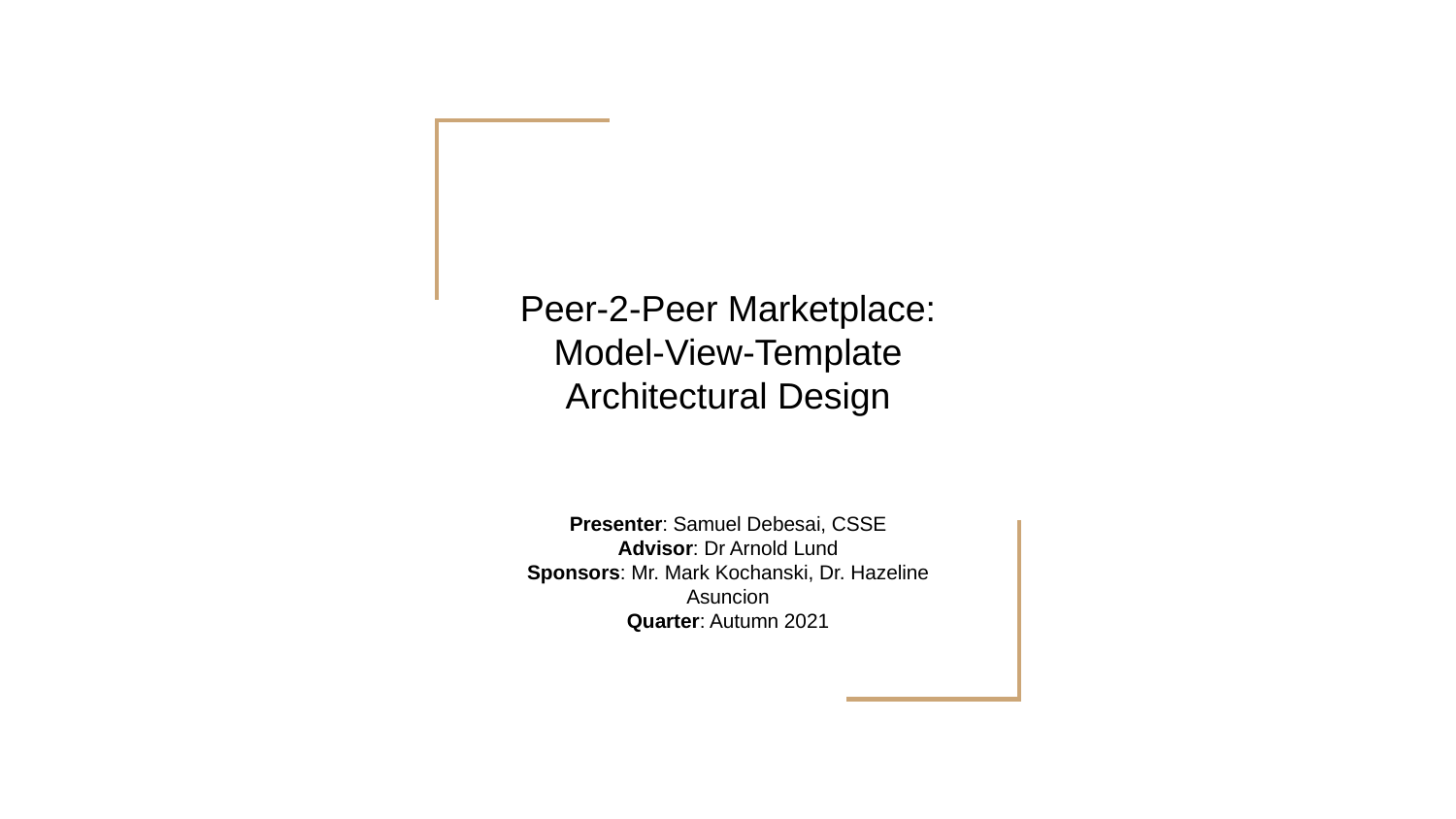

# Peer-2-Peer Marketplace:
Model-View-Template Architectural Design

Presenter: Samuel Debesai, CSSE
Advisor: Dr Arnold Lund
Sponsors: Mr. Mark Kochanski, Dr. Hazeline Asuncion
Quarter: Autumn 2021